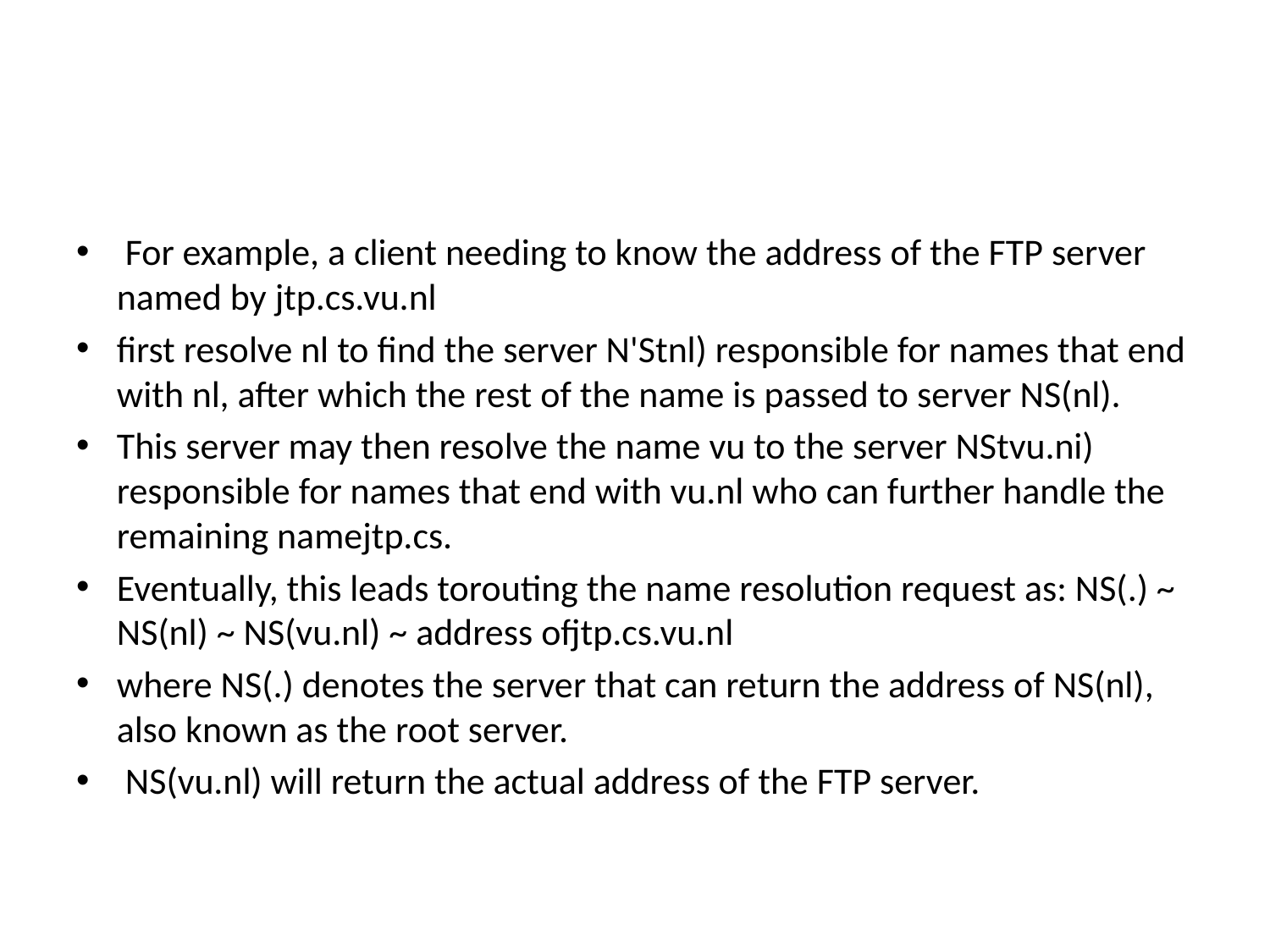

#
 For example, a client needing to know the address of the FTP server named by jtp.cs.vu.nl
first resolve nl to find the server N'Stnl) responsible for names that end with nl, after which the rest of the name is passed to server NS(nl).
This server may then resolve the name vu to the server NStvu.ni) responsible for names that end with vu.nl who can further handle the remaining namejtp.cs.
Eventually, this leads torouting the name resolution request as: NS(.) ~ NS(nl) ~ NS(vu.nl) ~ address ofjtp.cs.vu.nl
where NS(.) denotes the server that can return the address of NS(nl), also known as the root server.
 NS(vu.nl) will return the actual address of the FTP server.